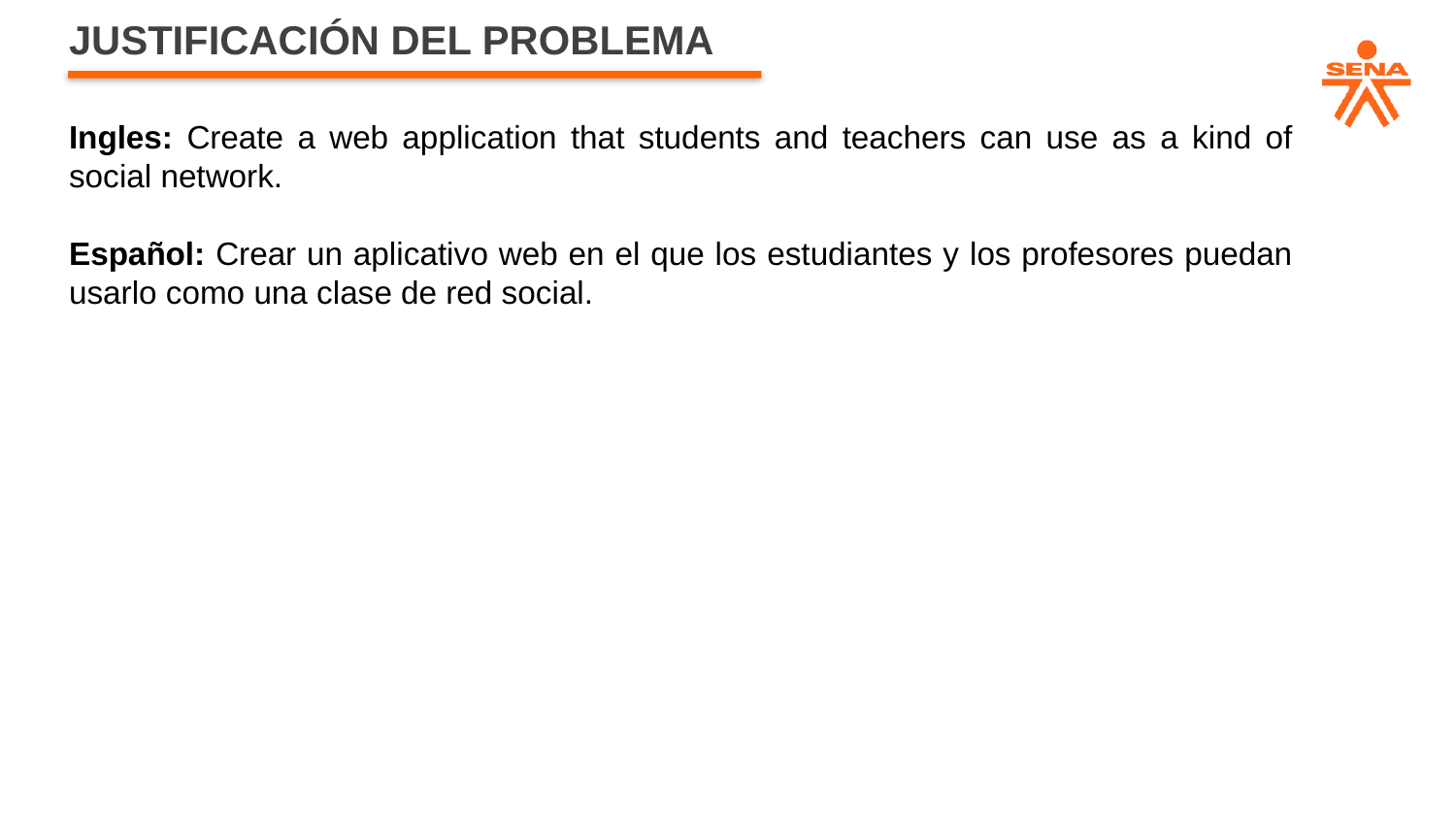

JUSTIFICACIÓN DEL PROBLEMA

Ingles: Create a web application that students and teachers can use as a kind of social network.

Español: Crear un aplicativo web en el que los estudiantes y los profesores puedan usarlo como una clase de red social.